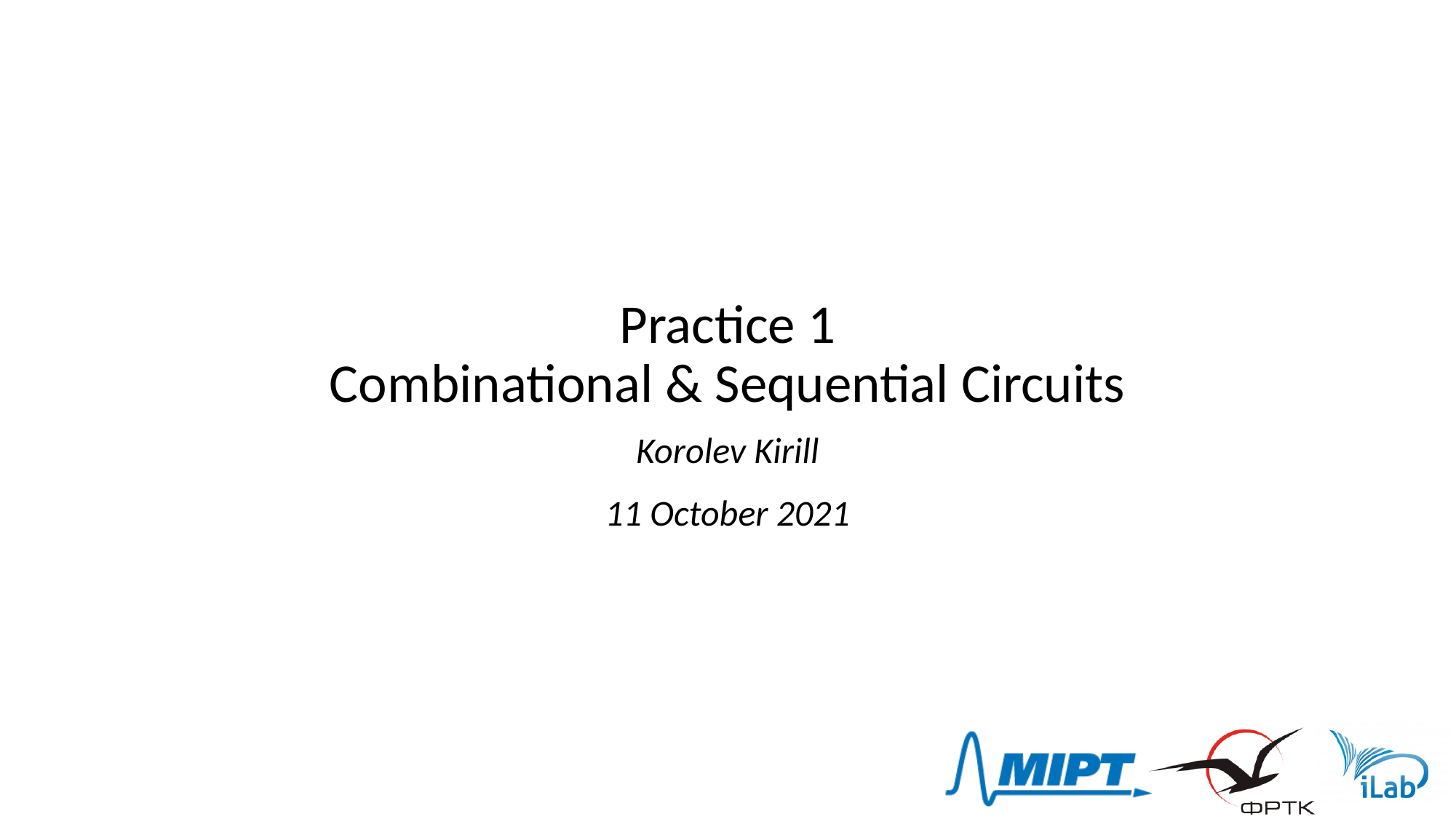

# Practice 1 Combinational & Sequential Circuits
Korolev Kirill
11 October 2021
1